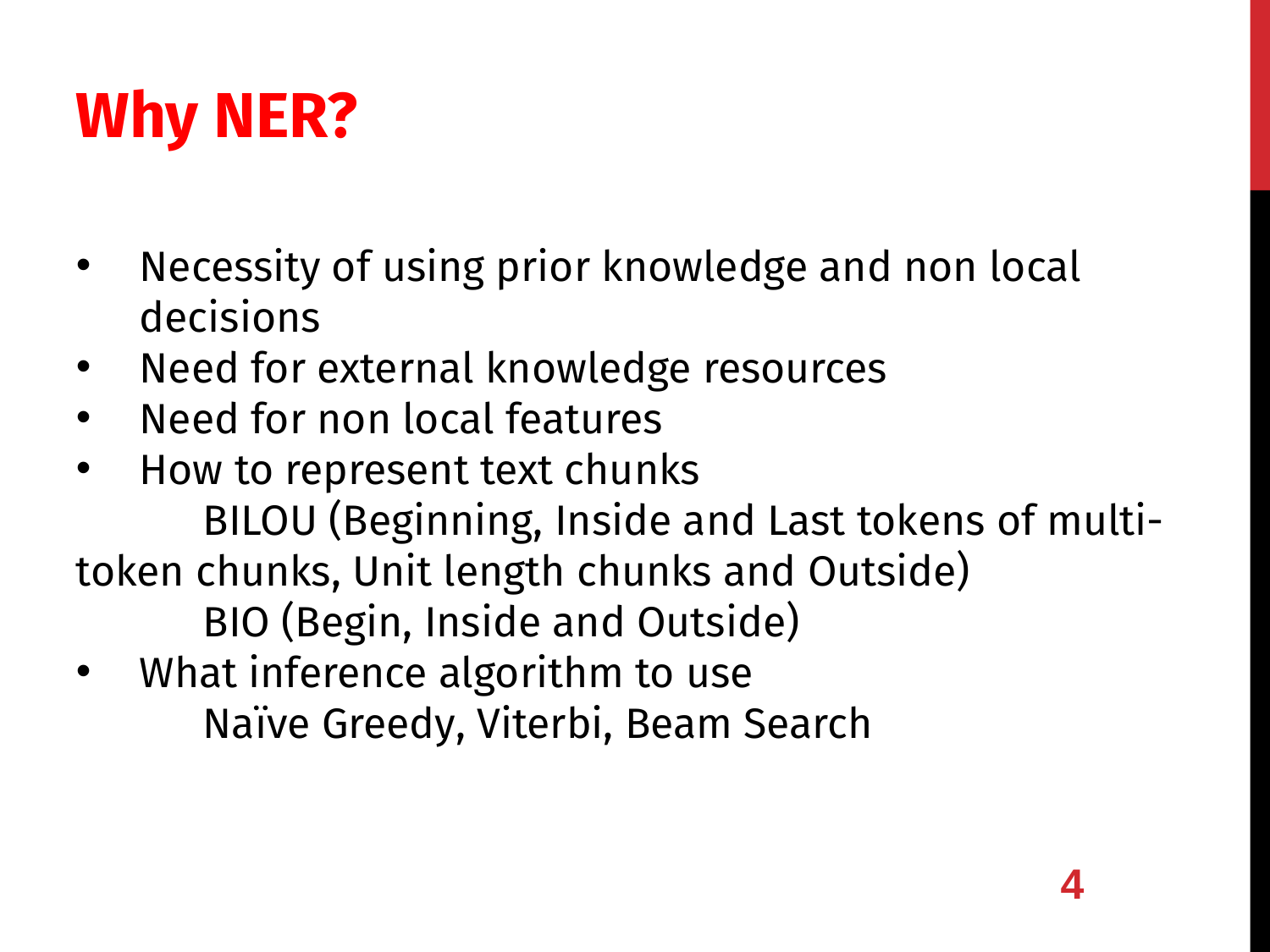

Why NER?
Necessity of using prior knowledge and non local decisions
Need for external knowledge resources
Need for non local features
How to represent text chunks
	BILOU (Beginning, Inside and Last tokens of multi-token chunks, Unit length chunks and Outside)
	BIO (Begin, Inside and Outside)
What inference algorithm to use
	Naïve Greedy, Viterbi, Beam Search
4